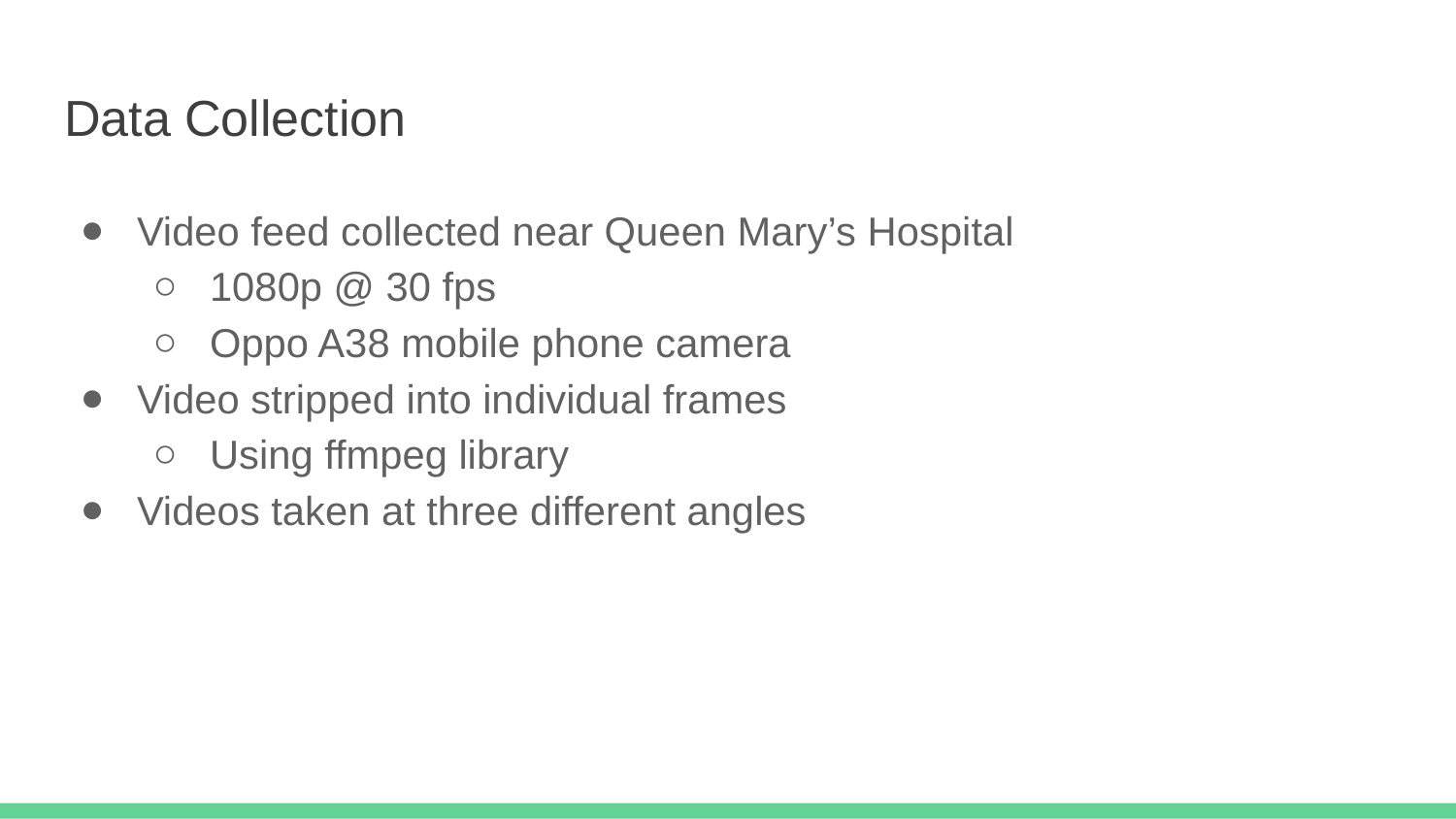

# Data Collection
Video feed collected near Queen Mary’s Hospital
1080p @ 30 fps
Oppo A38 mobile phone camera
Video stripped into individual frames
Using ffmpeg library
Videos taken at three different angles